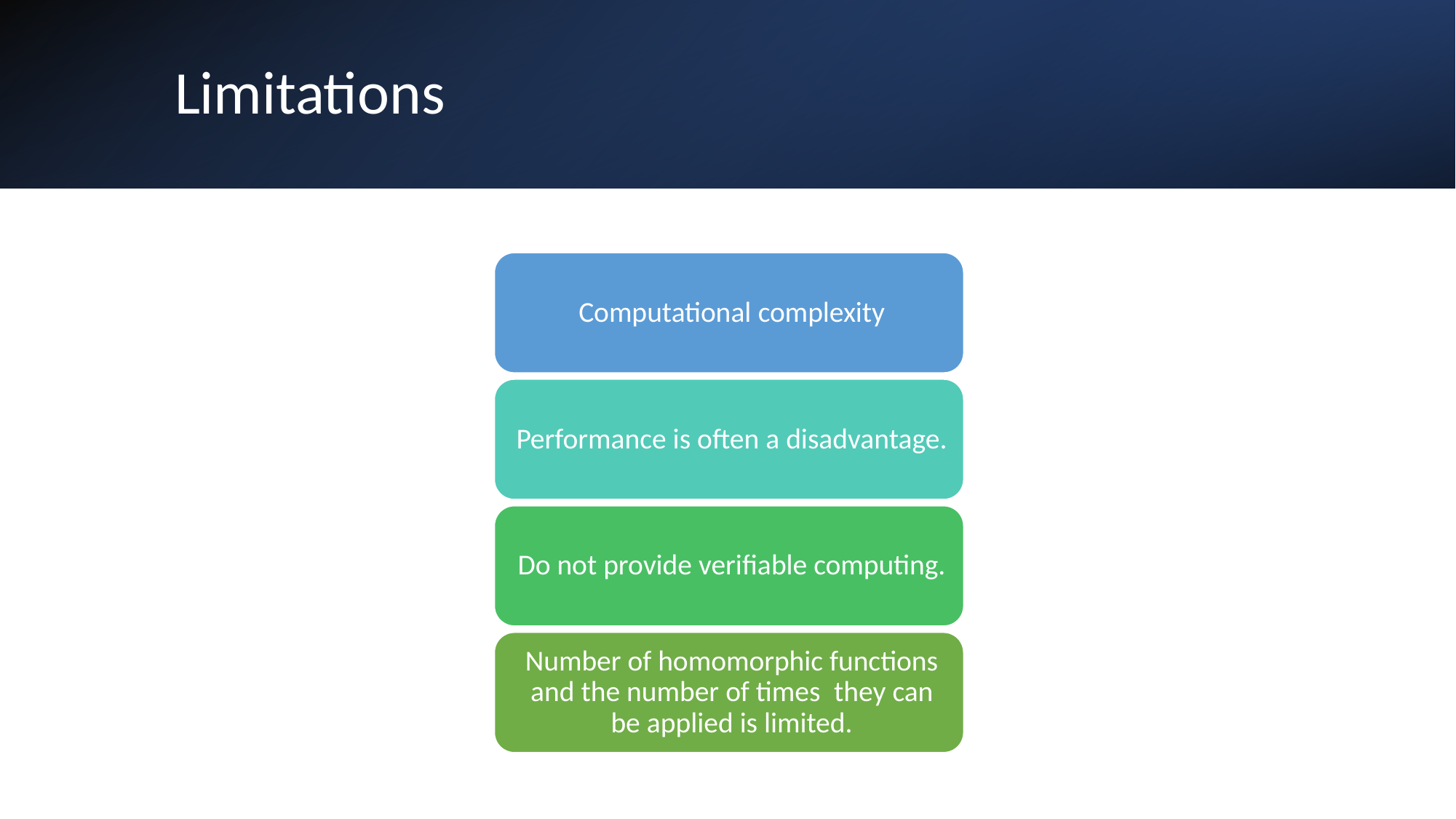

# Limitations
Computational complexity
Performance is often a disadvantage.
Do not provide verifiable computing.
Number of homomorphic functions and the number of times  they can be applied is limited.